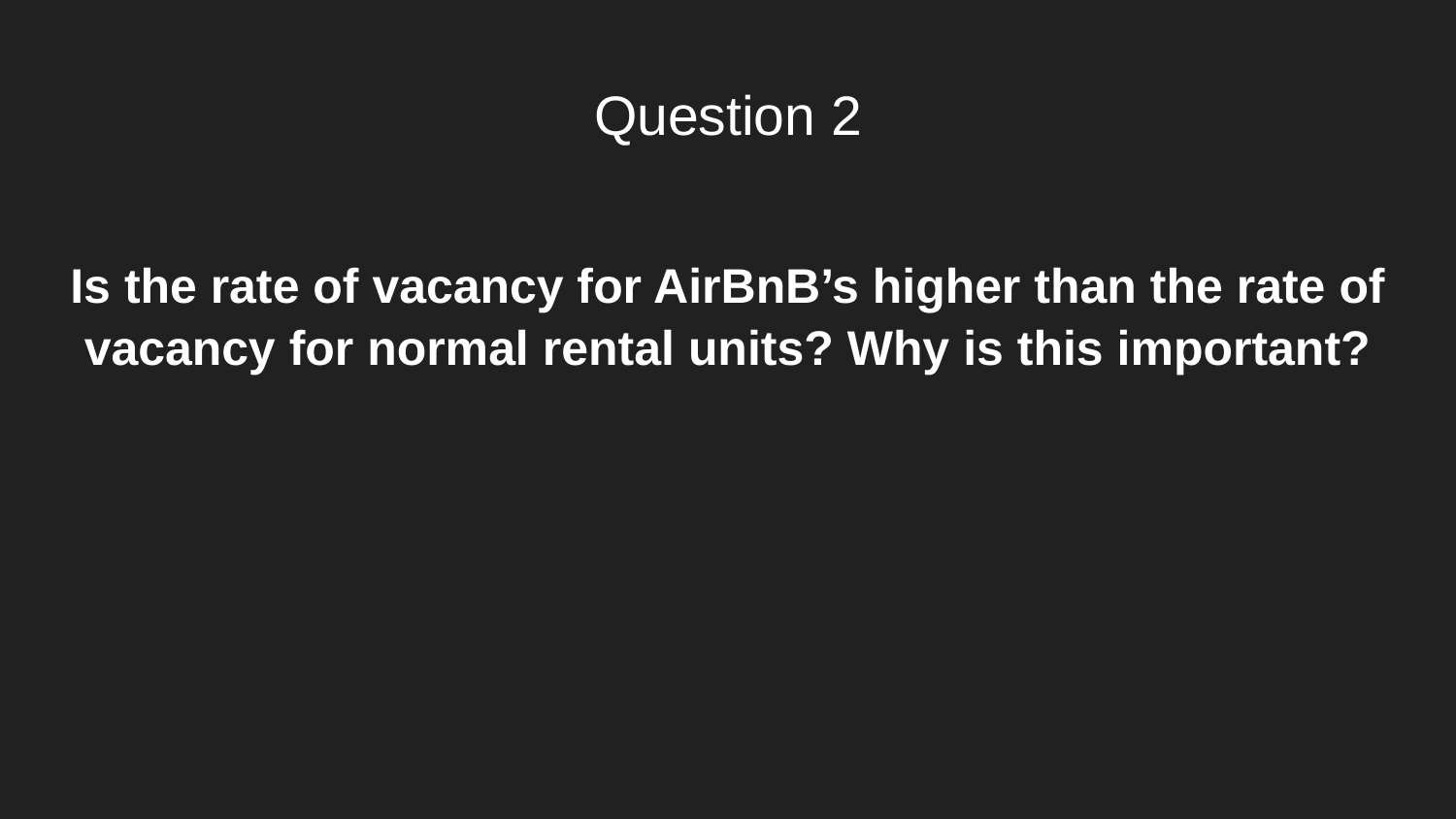

# Question 2
Is the rate of vacancy for AirBnB’s higher than the rate of vacancy for normal rental units? Why is this important?